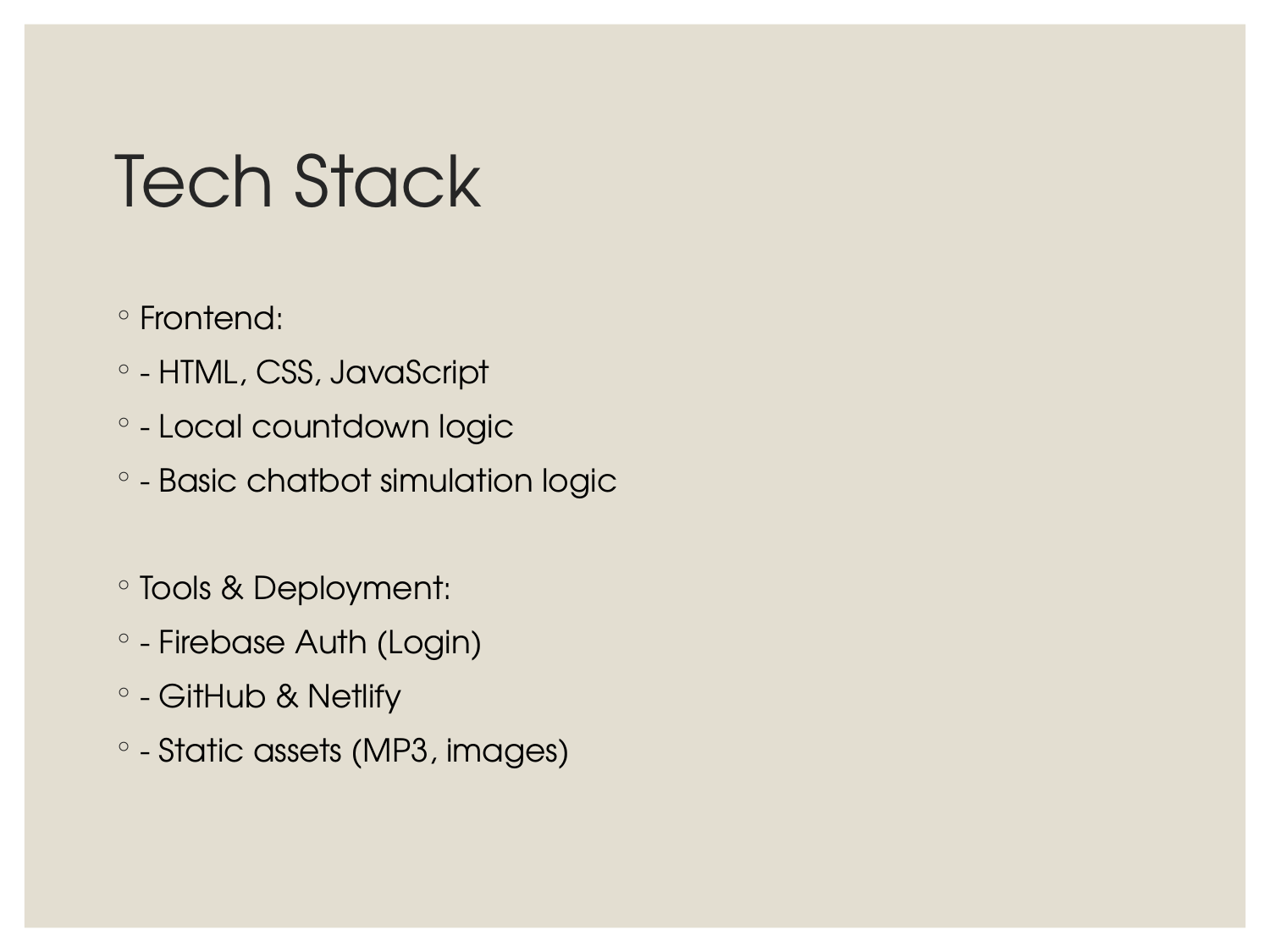

# Tech Stack
Frontend:
- HTML, CSS, JavaScript
- Local countdown logic
- Basic chatbot simulation logic

Tools & Deployment:
- Firebase Auth (Login)
- GitHub & Netlify
- Static assets (MP3, images)